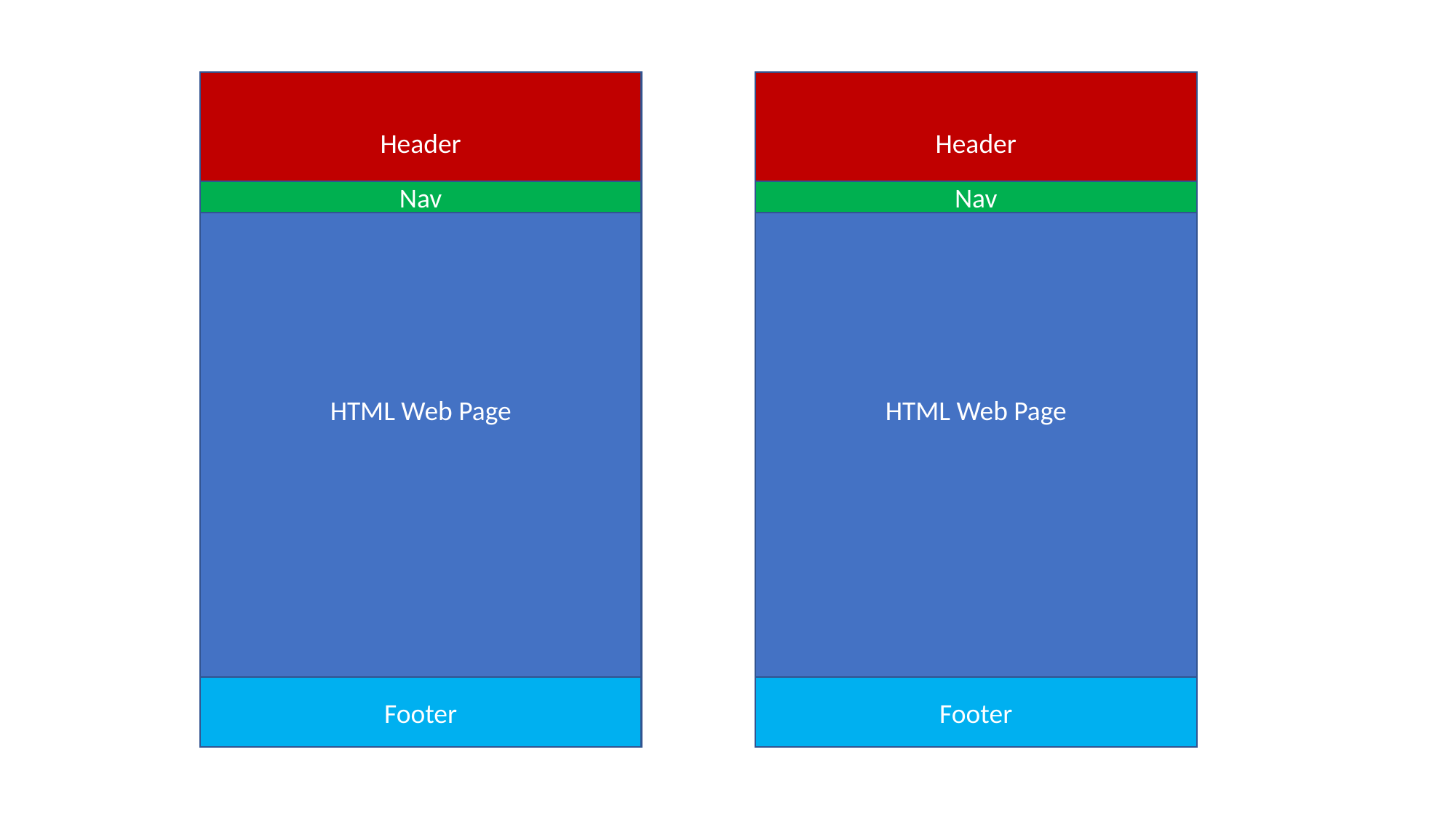

HTML Web Page
Header
HTML Web Page
Header
Nav
Nav
Footer
Footer